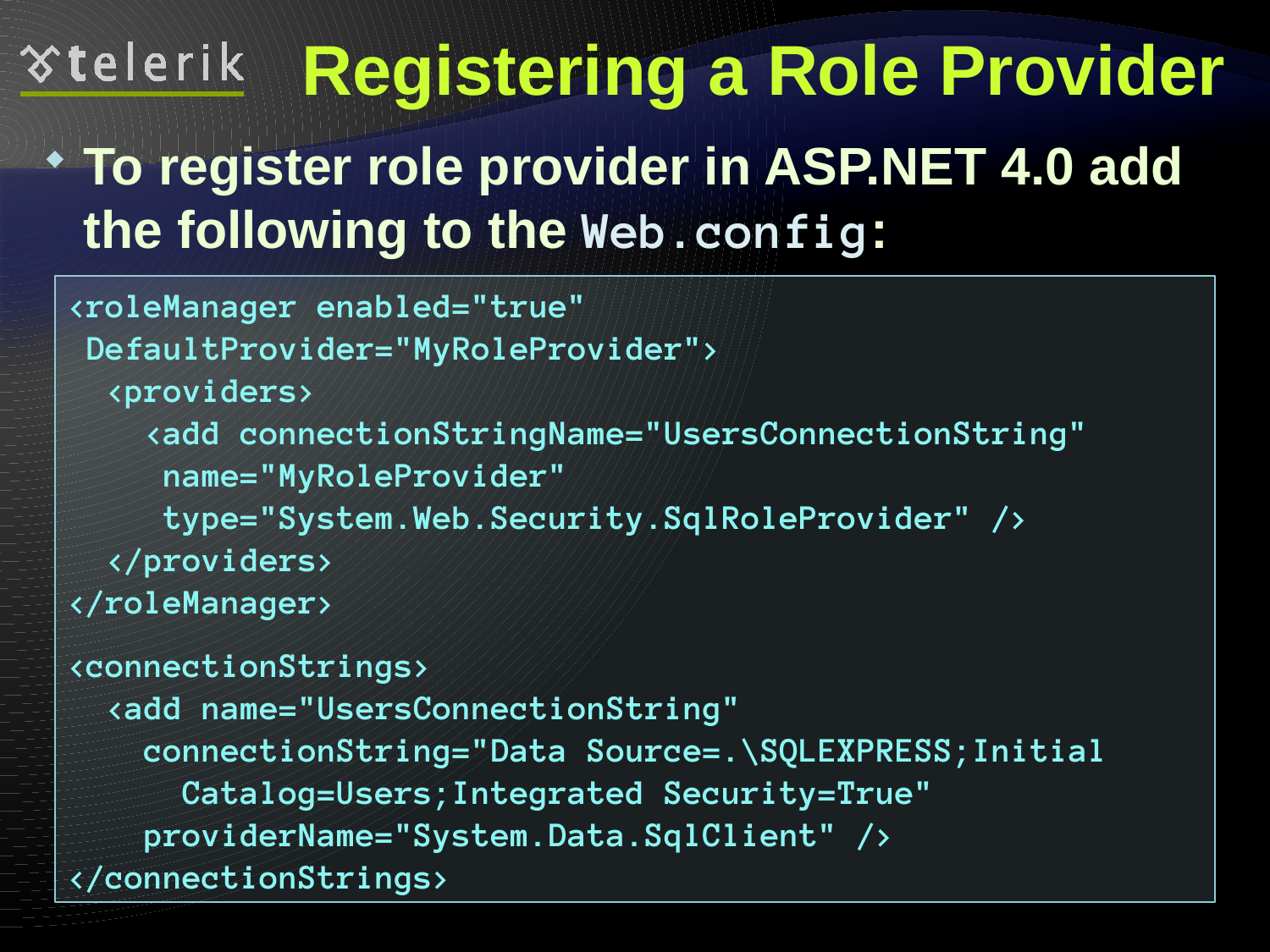

# Registering a Role Provider
To register role provider in ASP.NET 4.0 add the following to the Web.config:
<roleManager enabled="true"
 DefaultProvider="MyRoleProvider">
  <providers>
    <add connectionStringName="UsersConnectionString"
     name="MyRoleProvider"
     type="System.Web.Security.SqlRoleProvider" />
  </providers>
</roleManager>
<connectionStrings>
  <add name="UsersConnectionString"
    connectionString="Data Source=.\SQLEXPRESS;Initial
      Catalog=Users;Integrated Security=True"
    providerName="System.Data.SqlClient" />
</connectionStrings>